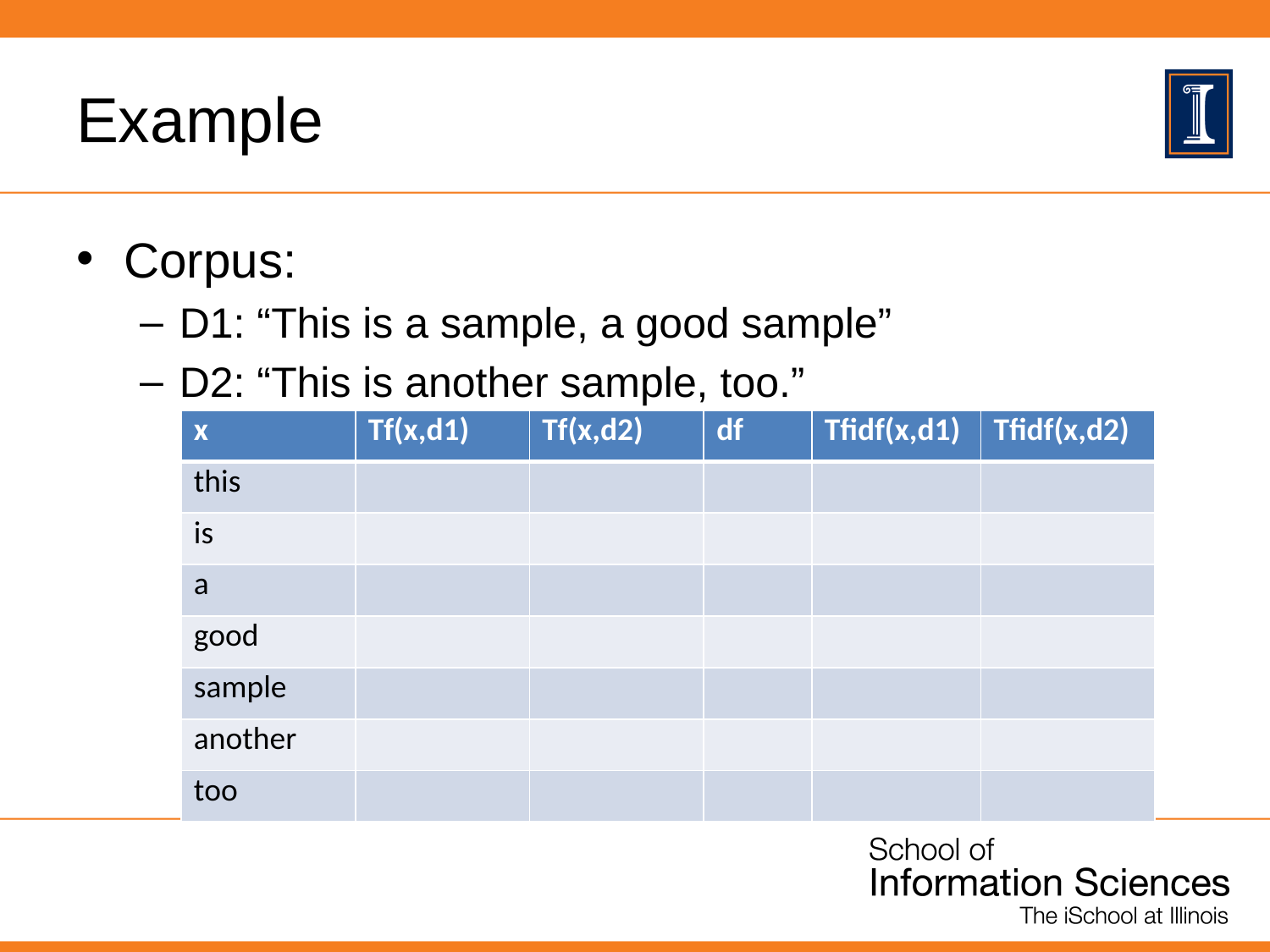

# Example
Corpus:
D1: “This is a sample, a good sample”
D2: “This is another sample, too.”

| x | Tf(x,d1) | Tf(x,d2) | df | Tfidf(x,d1) | Tfidf(x,d2) |
| --- | --- | --- | --- | --- | --- |
| this |  |  |  |  |  |
| is |  |  |  |  |  |
| a |  |  |  |  |  |
| good |  |  |  |  |  |
| sample |  |  |  |  |  |
| another |  |  |  |  |  |
| too |  |  |  |  |  |